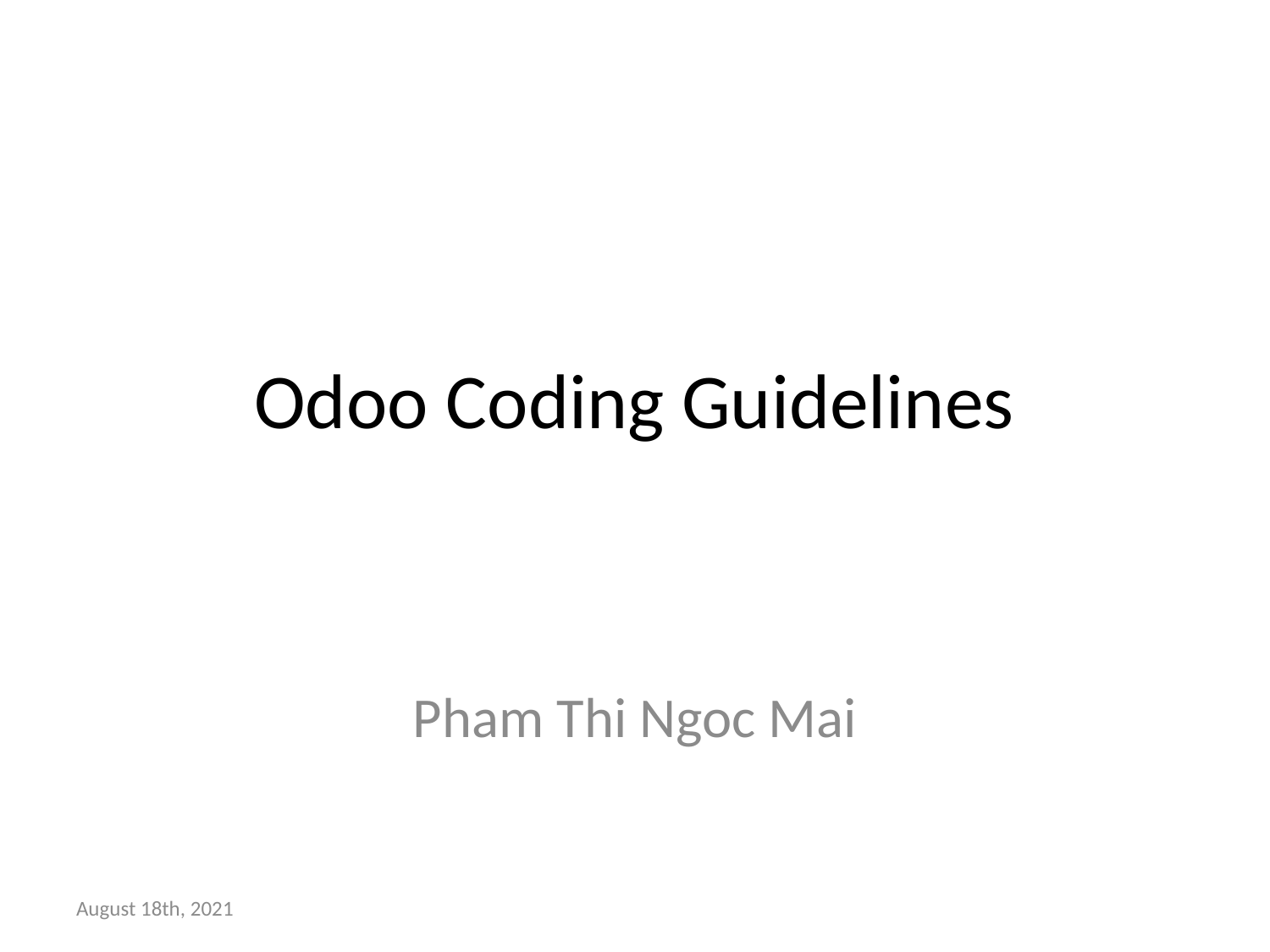

# Odoo Coding Guidelines
Pham Thi Ngoc Mai
August 18th, 2021